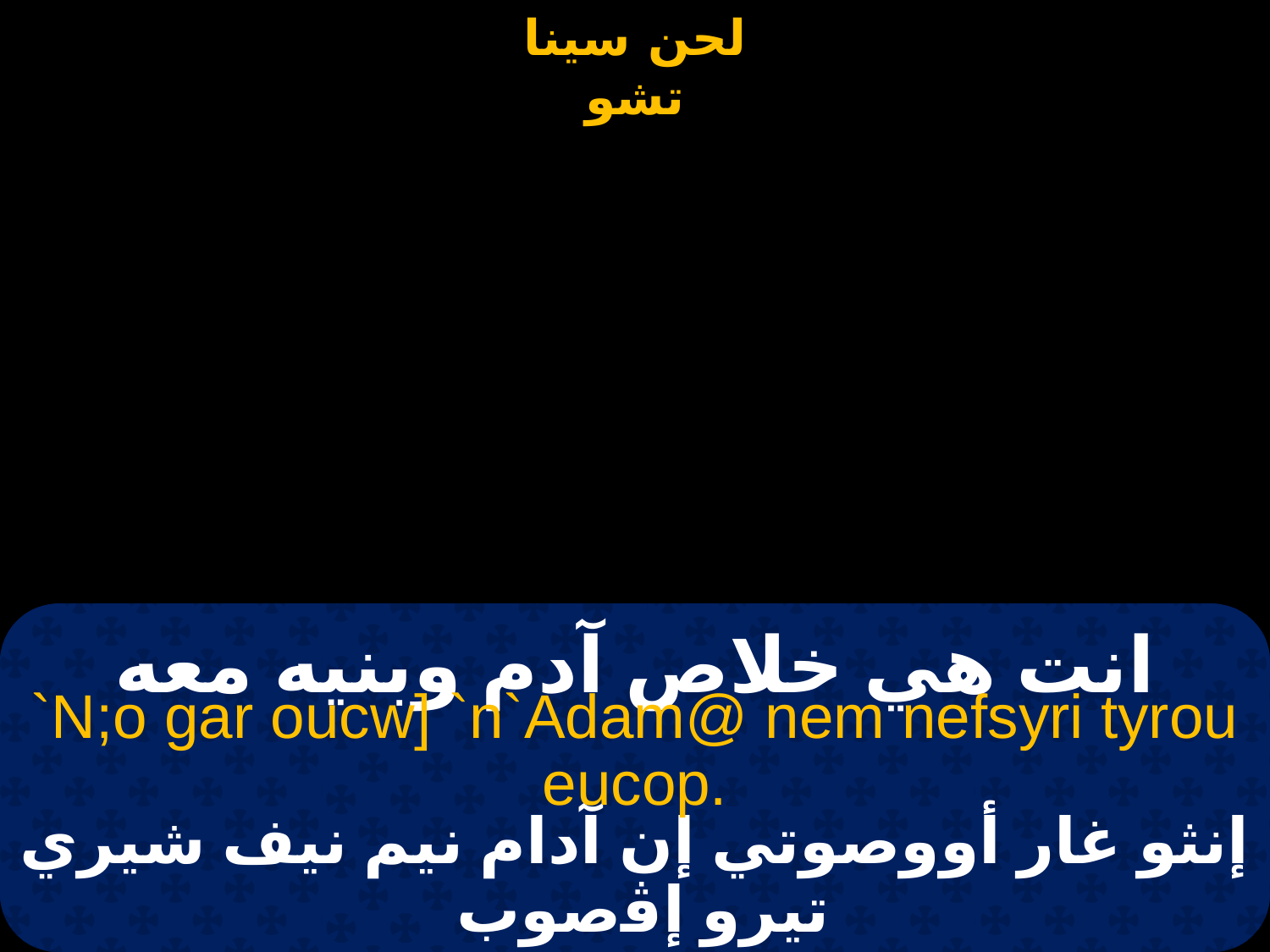

# انت هي خلاص آدم وبنيه معه
`N;o gar oucw] `n`Adam@ nem nefsyri tyrou eucop.
إنثو غار أووصوتي إن آدام نيم نيف شيري تيرو إﭬصوب